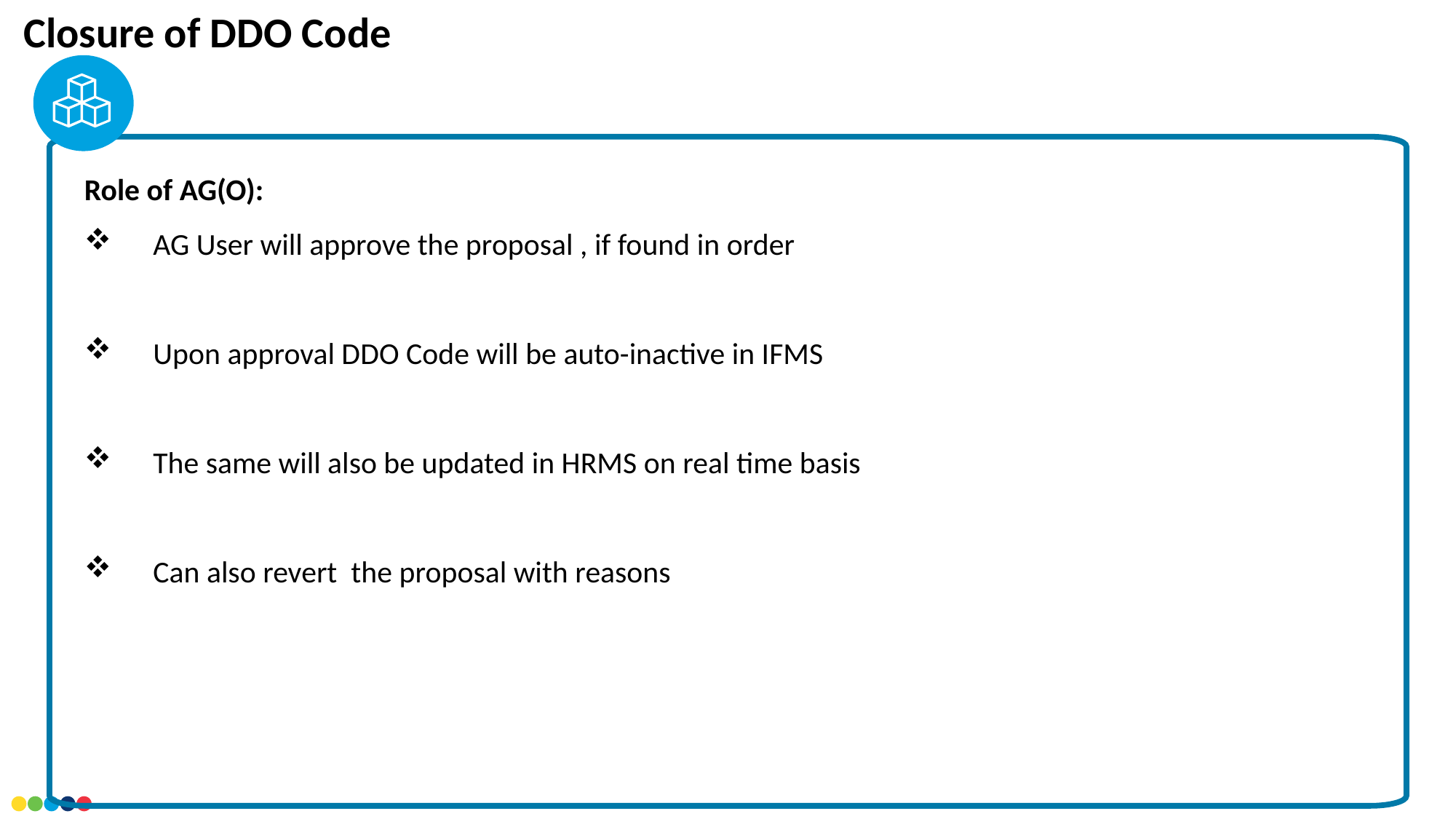

Closure of DDO Code

Role of AG(O):
AG User will approve the proposal , if found in order

Upon approval DDO Code will be auto-inactive in IFMS

The same will also be updated in HRMS on real time basis

Can also revert  the proposal with reasons